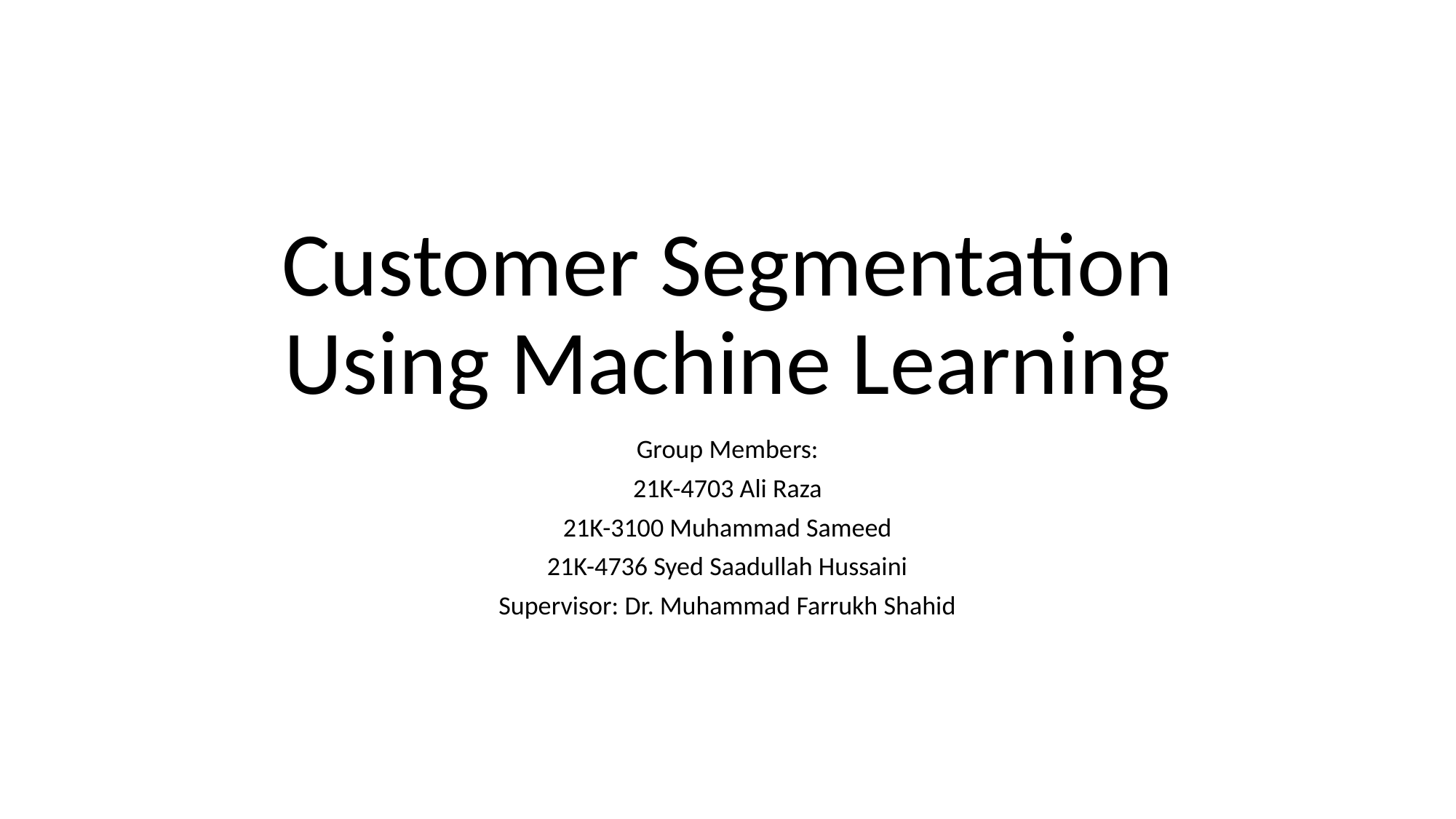

# Customer Segmentation Using Machine Learning
Group Members:
21K-4703 Ali Raza
21K-3100 Muhammad Sameed
21K-4736 Syed Saadullah Hussaini
Supervisor: Dr. Muhammad Farrukh Shahid